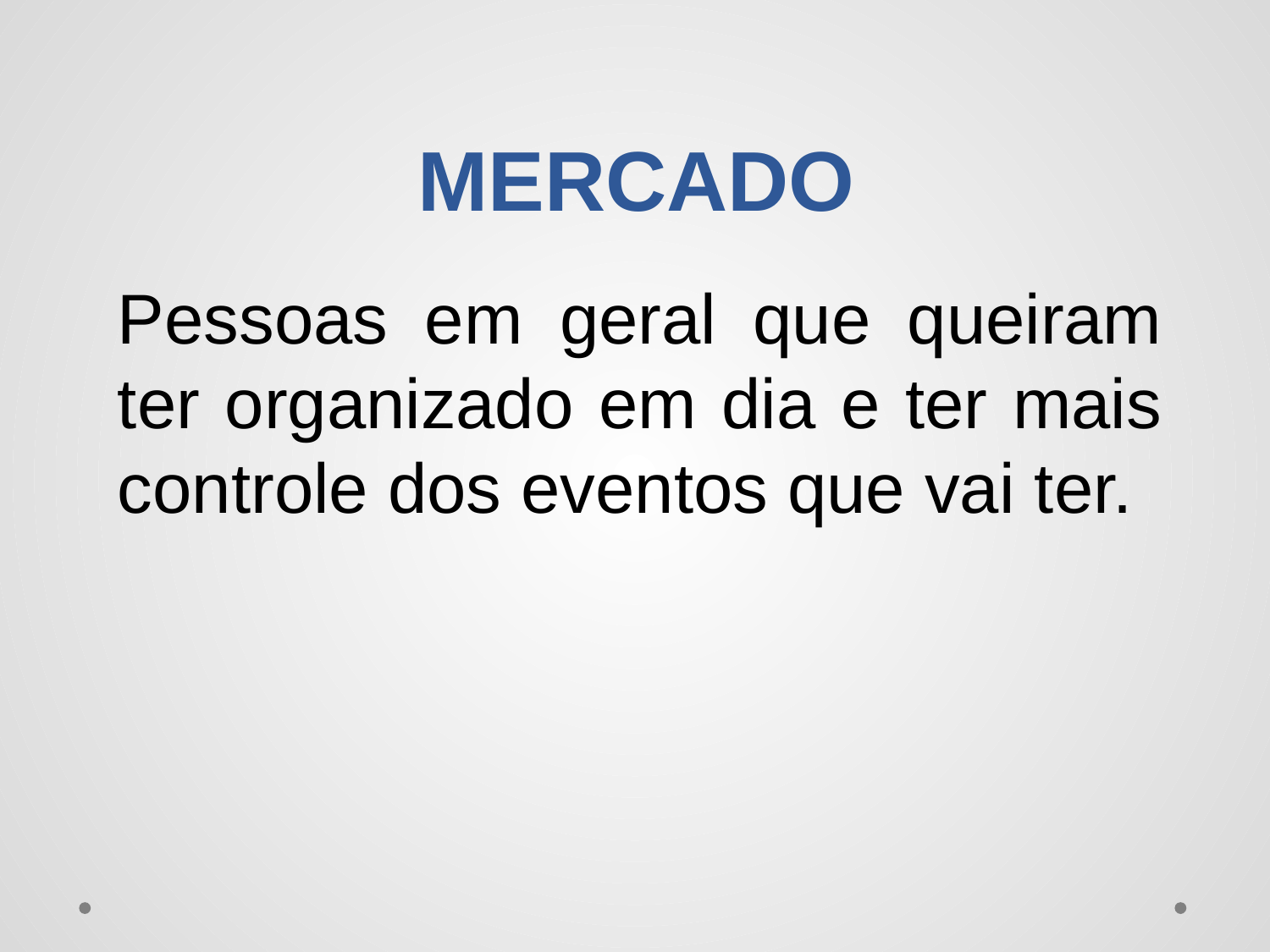

# MERCADO
Pessoas em geral que queiram ter organizado em dia e ter mais controle dos eventos que vai ter.